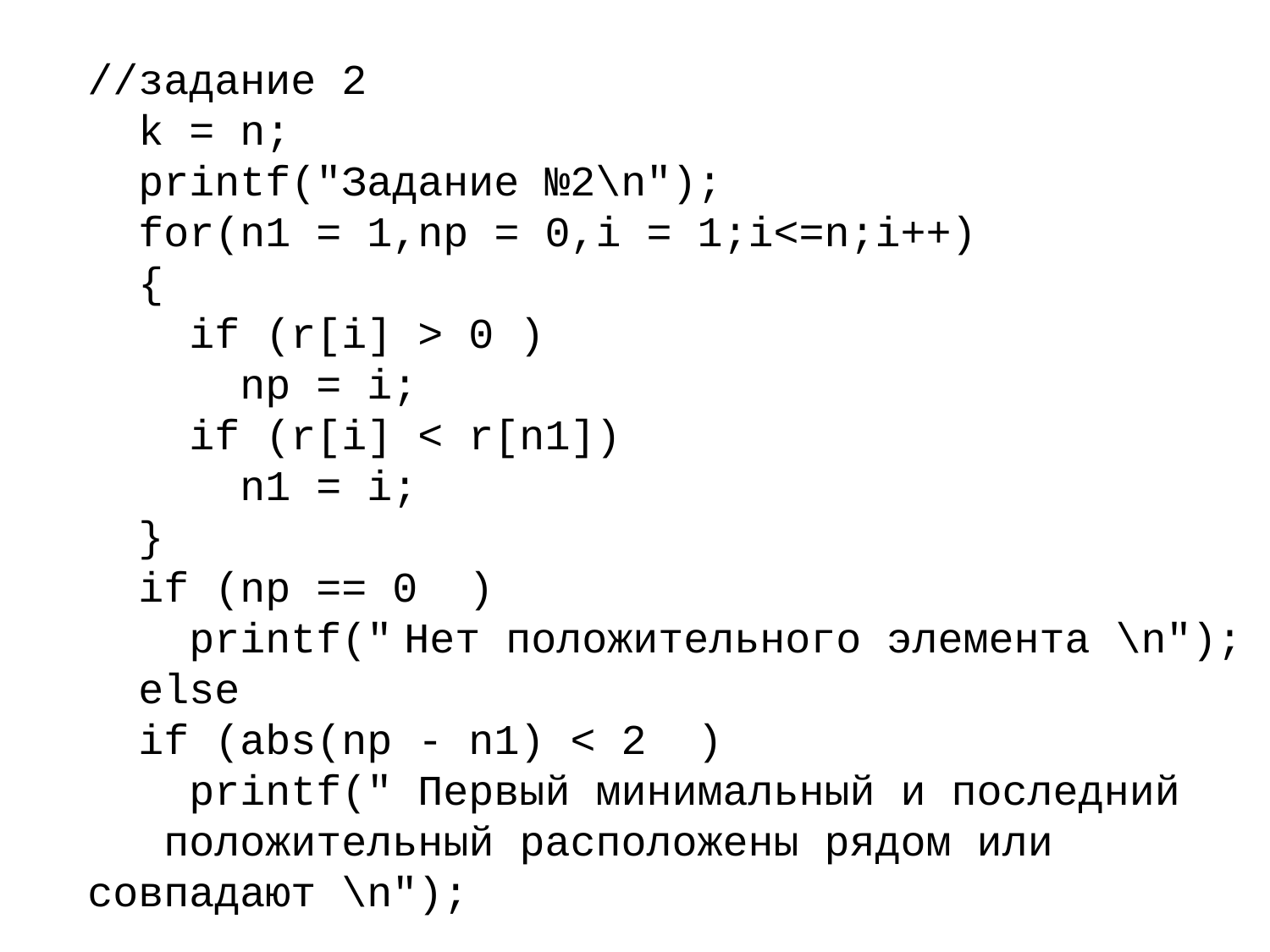

//задание 2
  k = n;
  printf("Задание №2\n");
  for(n1 = 1,np = 0,i = 1;i<=n;i++)
  {
    if (r[i] > 0 )
      np = i;
    if (r[i] < r[n1])
      n1 = i;
  }
  if (np == 0  )
    printf(" Нет положительного элемента \n");
  else
  if (abs(np - n1) < 2  )
    printf(" Первый минимальный и последний       положительный расположены рядом или совпадают \n");